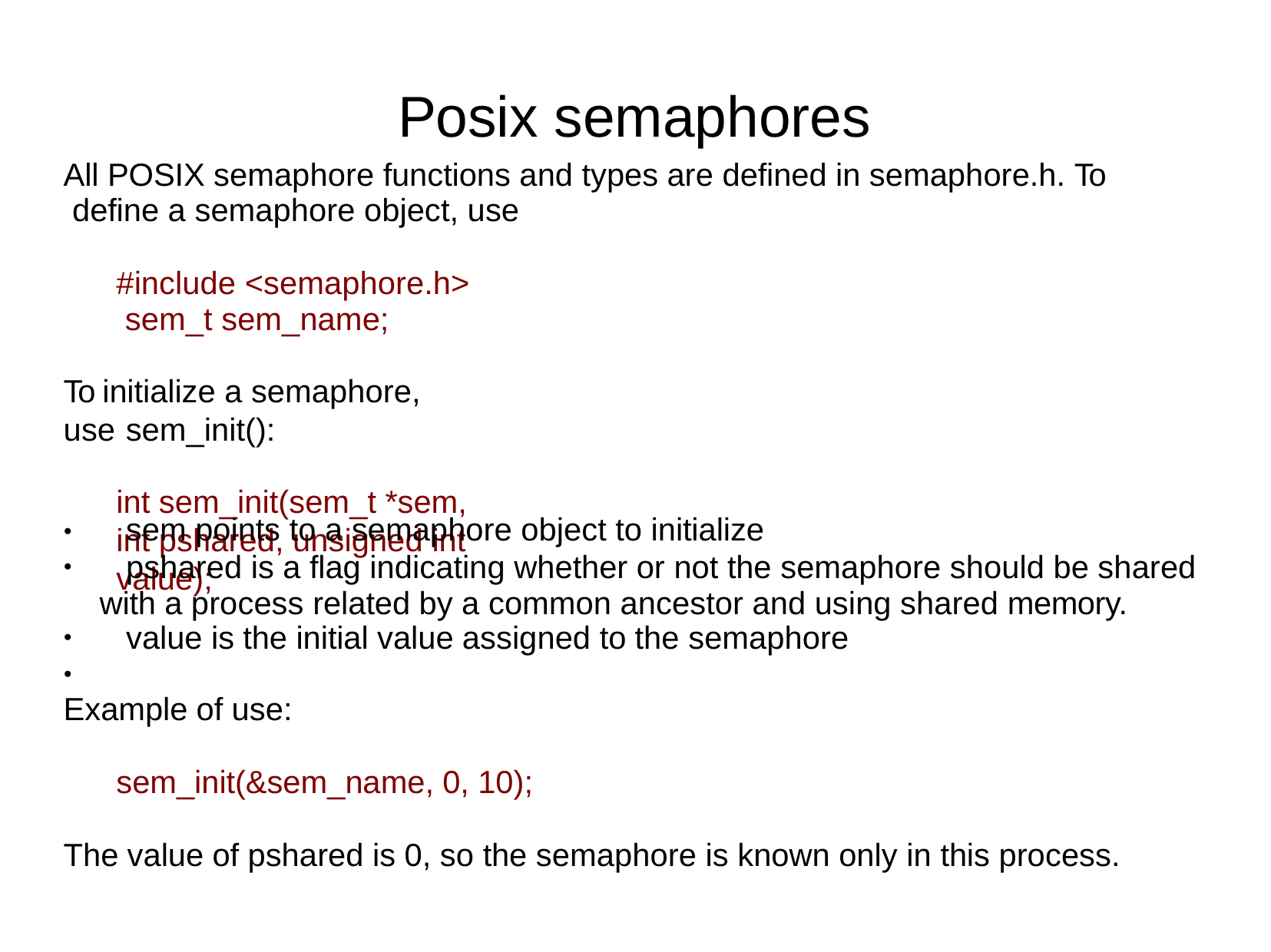

# Posix semaphores
All POSIX semaphore functions and types are defined in semaphore.h. To  define a semaphore object, use

#include <semaphore.h>  sem_t sem_name;

To initialize a semaphore, use sem_init():

int sem_init(sem_t *sem, int pshared, unsigned int value);
sem points to a semaphore object to initialize
pshared is a flag indicating whether or not the semaphore should be shared  with a process related by a common ancestor and using shared memory.
value is the initial value assigned to the semaphore
●
●
●
Example of use:

sem_init(&sem_name, 0, 10);

The value of pshared is 0, so the semaphore is known only in this process.